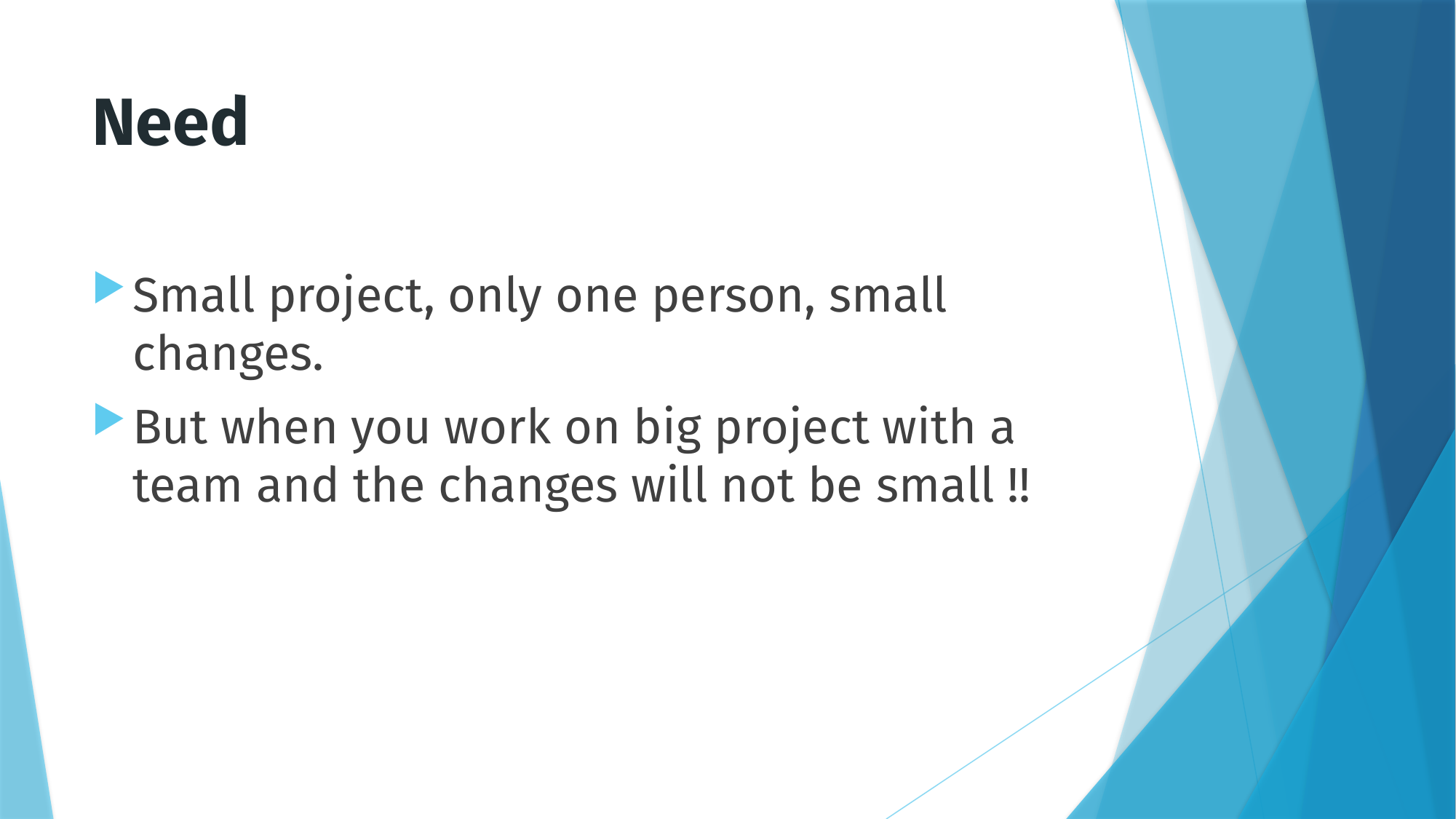

# Need
Small project, only one person, small changes.
But when you work on big project with a team and the changes will not be small !!